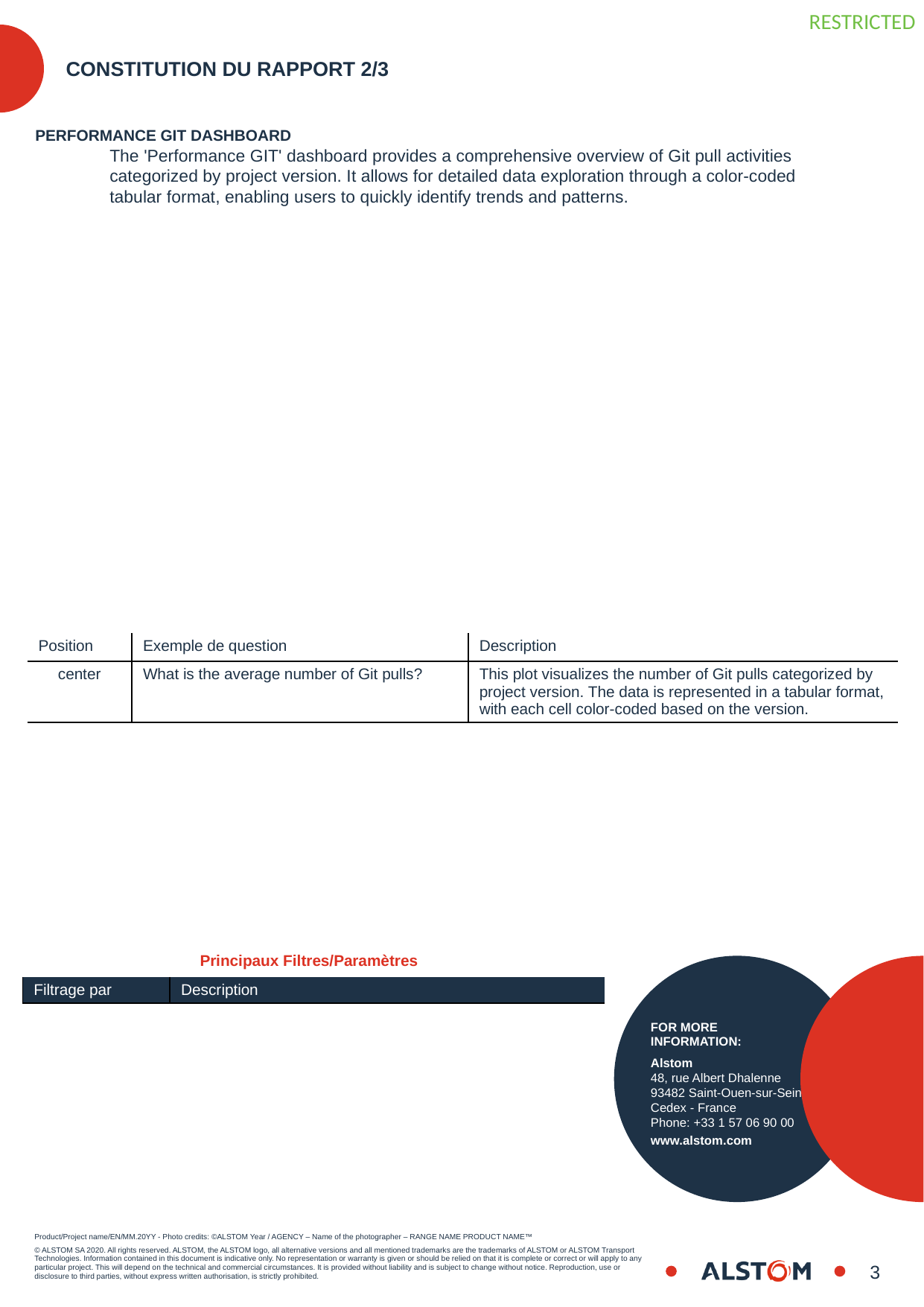

# Constitution du rapport 2/3
Performance GIT Dashboard
The 'Performance GIT' dashboard provides a comprehensive overview of Git pull activities categorized by project version. It allows for detailed data exploration through a color-coded tabular format, enabling users to quickly identify trends and patterns.

| Position | Exemple de question | Description |
| --- | --- | --- |
| center | What is the average number of Git pulls? | This plot visualizes the number of Git pulls categorized by project version. The data is represented in a tabular format, with each cell color-coded based on the version. |

Principaux Filtres/Paramètres
| Filtrage par | Description |
| --- | --- |
3
8/30/2024